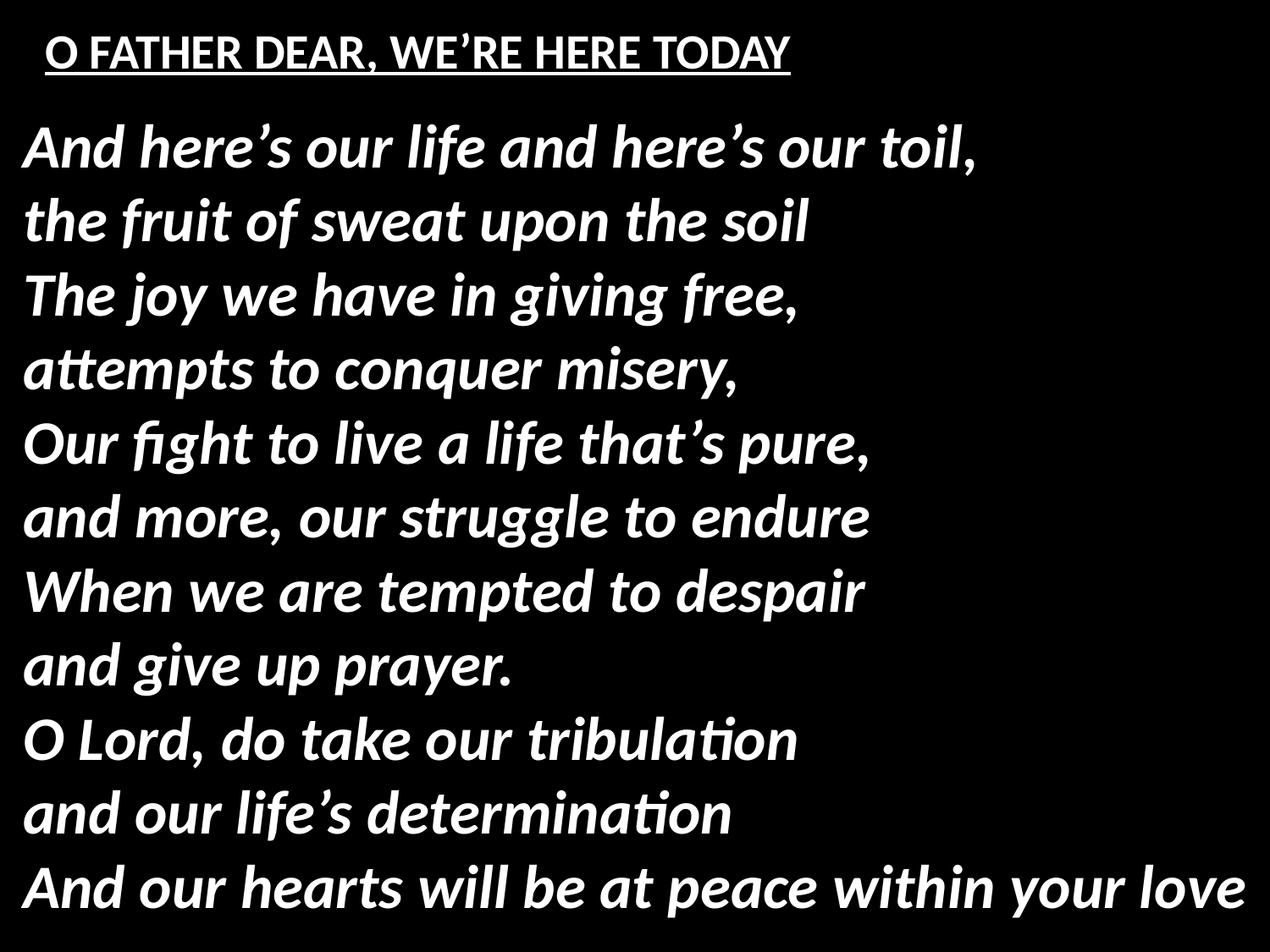

# O FATHER DEAR, WE’RE HERE TODAY
And here’s our life and here’s our toil,
the fruit of sweat upon the soil
The joy we have in giving free,
attempts to conquer misery,
Our fight to live a life that’s pure,
and more, our struggle to endure
When we are tempted to despair
and give up prayer.
O Lord, do take our tribulation
and our life’s determination
And our hearts will be at peace within your love